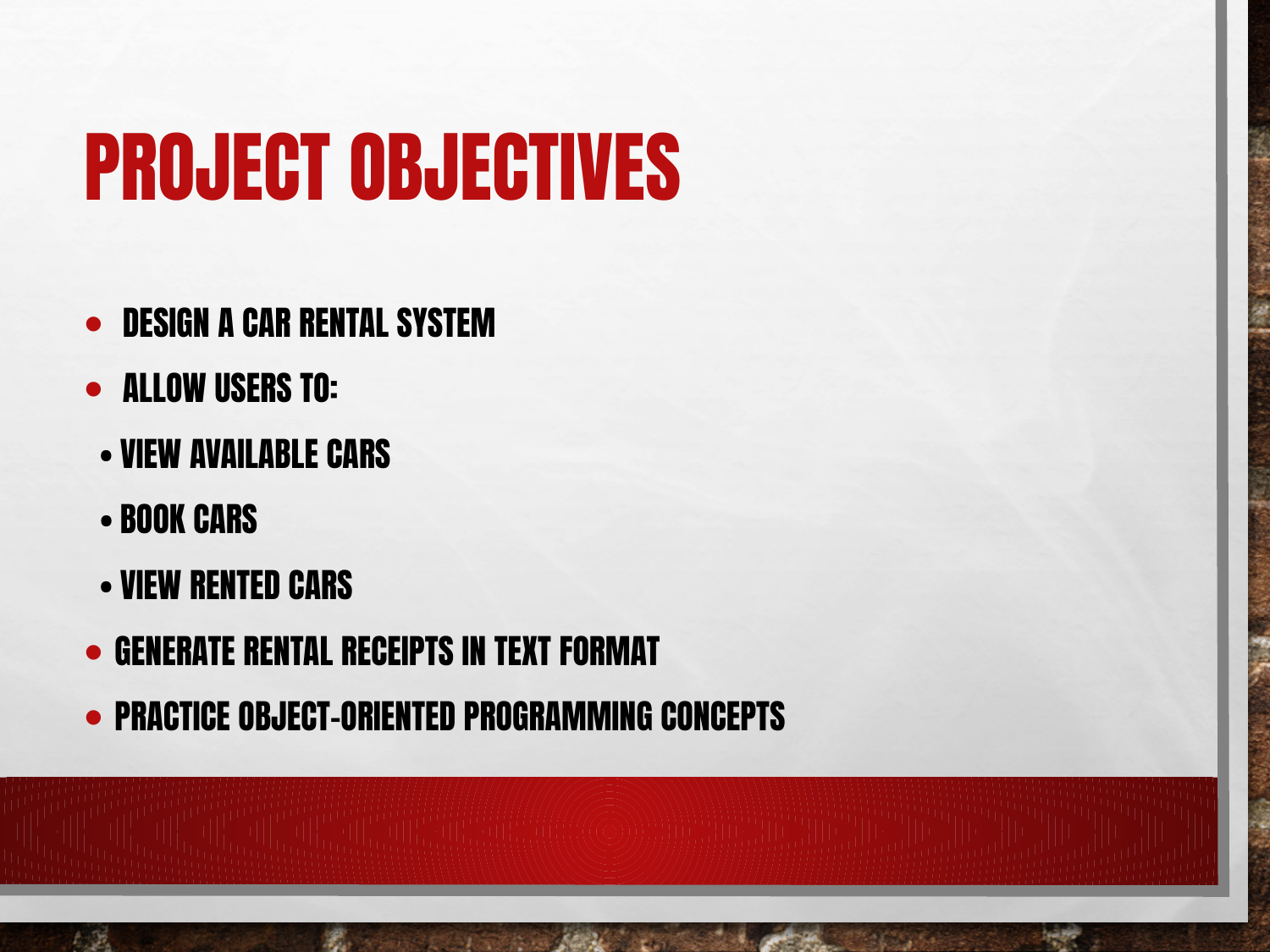

# Project Objectives
 Design a Car Rental System
 Allow users to:
  • View available cars
  • Book cars
  • View rented cars
Generate rental receipts in text format
Practice Object-Oriented Programming concepts